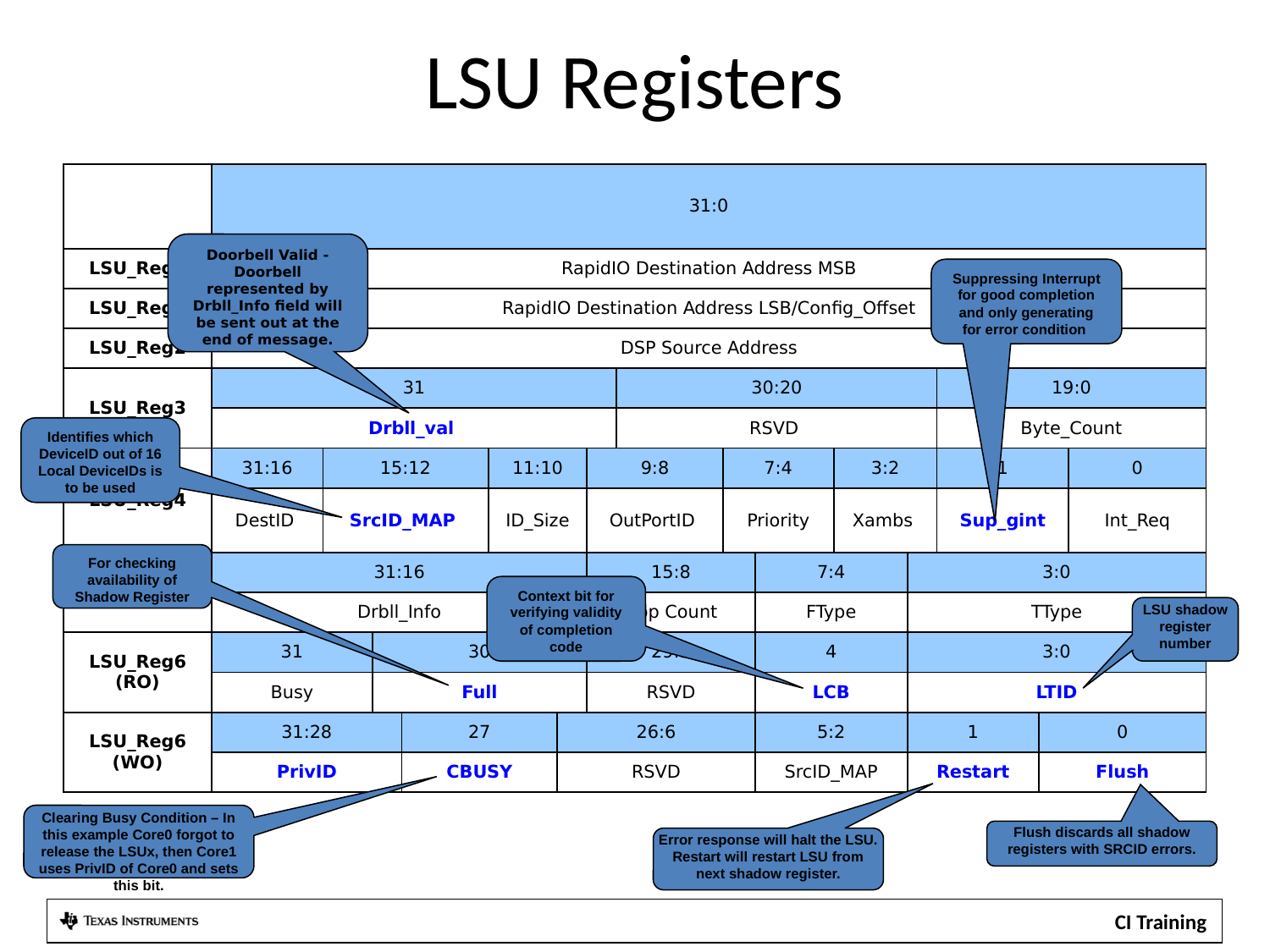

# LSU Registers
|  | 31:0 |  |  |  |  |  |  |  |  |  |  |  |  |  |  |
| --- | --- | --- | --- | --- | --- | --- | --- | --- | --- | --- | --- | --- | --- | --- | --- |
| LSU\_Reg0 | RapidIO Destination Address MSB |  |  |  |  |  |  |  |  |  |  |  |  |  |  |
| LSU\_Reg1 | RapidIO Destination Address LSB/Config\_Offset |  |  |  |  |  |  |  |  |  |  |  |  |  |  |
| LSU\_Reg2 | DSP Source Address |  |  |  |  |  |  |  |  |  |  |  |  |  |  |
| LSU\_Reg3 | 31 |  |  |  |  |  |  | 30:20 |  |  |  |  | 19:0 |  |  |
|  | Drbll\_val |  |  |  |  |  |  | RSVD |  |  |  |  | Byte\_Count |  |  |
| LSU\_Reg4 | 31:16 | 15:12 |  |  | 11:10 |  | 9:8 |  | 7:4 |  | 3:2 |  | 1 |  | 0 |
|  | DestID | SrcID\_MAP |  |  | ID\_Size |  | OutPortID |  | Priority |  | Xambs |  | Sup\_gint |  | Int\_Req |
| LSU\_Reg5 | 31:16 |  |  |  |  |  | 15:8 |  |  | 7:4 |  | 3:0 |  |  |  |
|  | Drbll\_Info |  |  |  |  |  | Hop Count |  |  | FType |  | TType |  |  |  |
| LSU\_Reg6 (RO) | 31 |  | 30 |  |  |  | 29:5 |  |  | 4 |  | 3:0 |  |  |  |
|  | Busy |  | Full |  |  |  | RSVD |  |  | LCB |  | LTID |  |  |  |
| LSU\_Reg6 (WO) | 31:28 |  |  | 27 |  | 26:6 |  |  |  | 5:2 |  | 1 |  | 0 |  |
|  | PrivID |  |  | CBUSY |  | RSVD |  |  |  | SrcID\_MAP |  | Restart |  | Flush |  |
Doorbell Valid - Doorbell represented by Drbll_Info field will be sent out at the end of message.
Suppressing Interrupt for good completion and only generating for error condition
Identifies which DeviceID out of 16 Local DeviceIDs is to be used
For checking availability of Shadow Register
Context bit for verifying validity of completion code
LSU shadow register number
Clearing Busy Condition – In this example Core0 forgot to release the LSUx, then Core1 uses PrivID of Core0 and sets this bit.
Flush discards all shadow registers with SRCID errors.
Error response will halt the LSU. Restart will restart LSU from next shadow register.